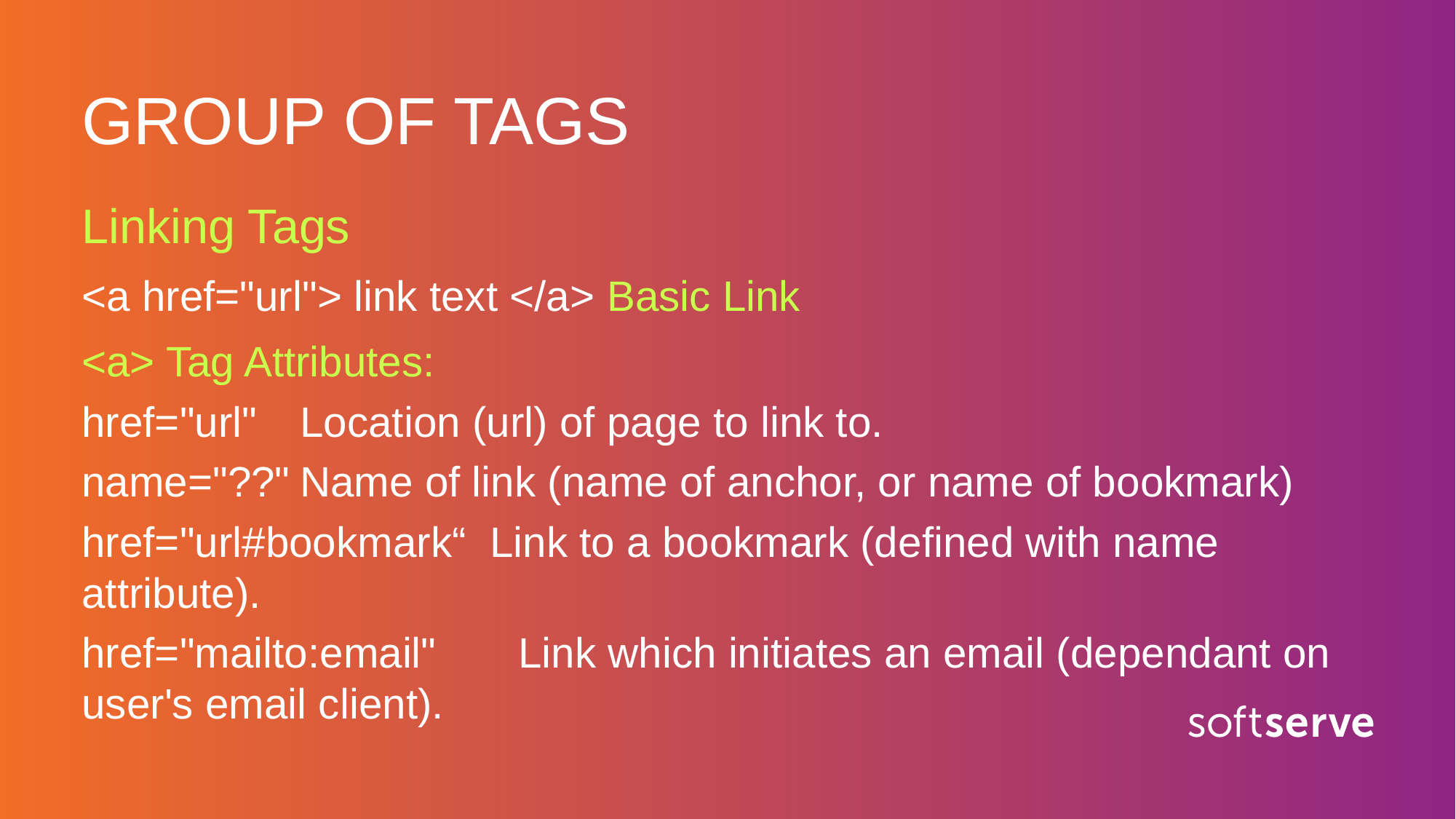

# GROUP OF TAGS
Linking Tags
<a href="url"> link text </a> Basic Link
<a> Tag Attributes:
href="url"	Location (url) of page to link to.
name="??"	Name of link (name of anchor, or name of bookmark)
href="url#bookmark“  Link to a bookmark (defined with name attribute).
href="mailto:email"	Link which initiates an email (dependant on user's email client).